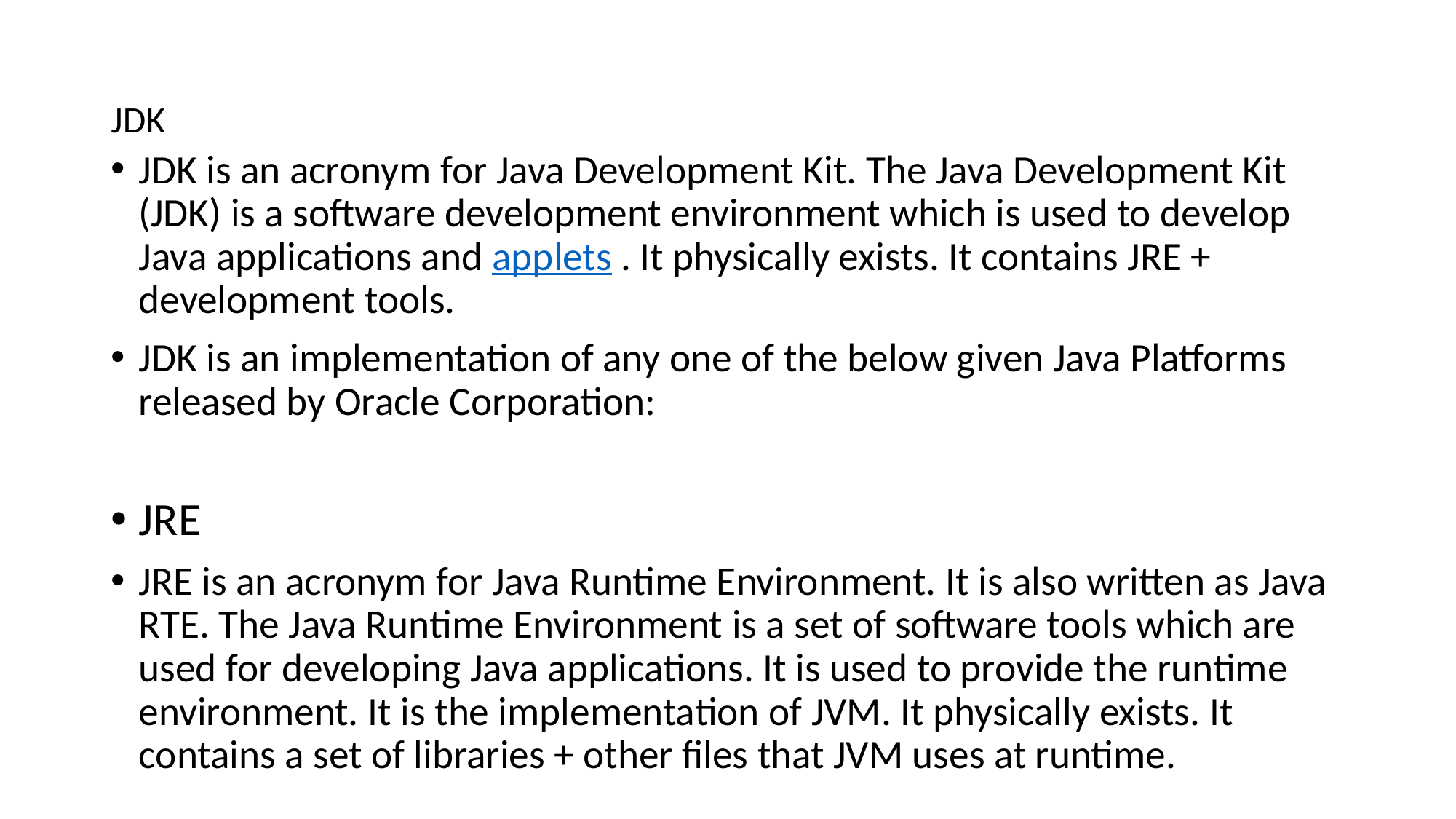

# JDK
JDK is an acronym for Java Development Kit. The Java Development Kit (JDK) is a software development environment which is used to develop Java applications and applets . It physically exists. It contains JRE + development tools.
JDK is an implementation of any one of the below given Java Platforms released by Oracle Corporation:

JRE
JRE is an acronym for Java Runtime Environment. It is also written as Java RTE. The Java Runtime Environment is a set of software tools which are used for developing Java applications. It is used to provide the runtime environment. It is the implementation of JVM. It physically exists. It contains a set of libraries + other files that JVM uses at runtime.